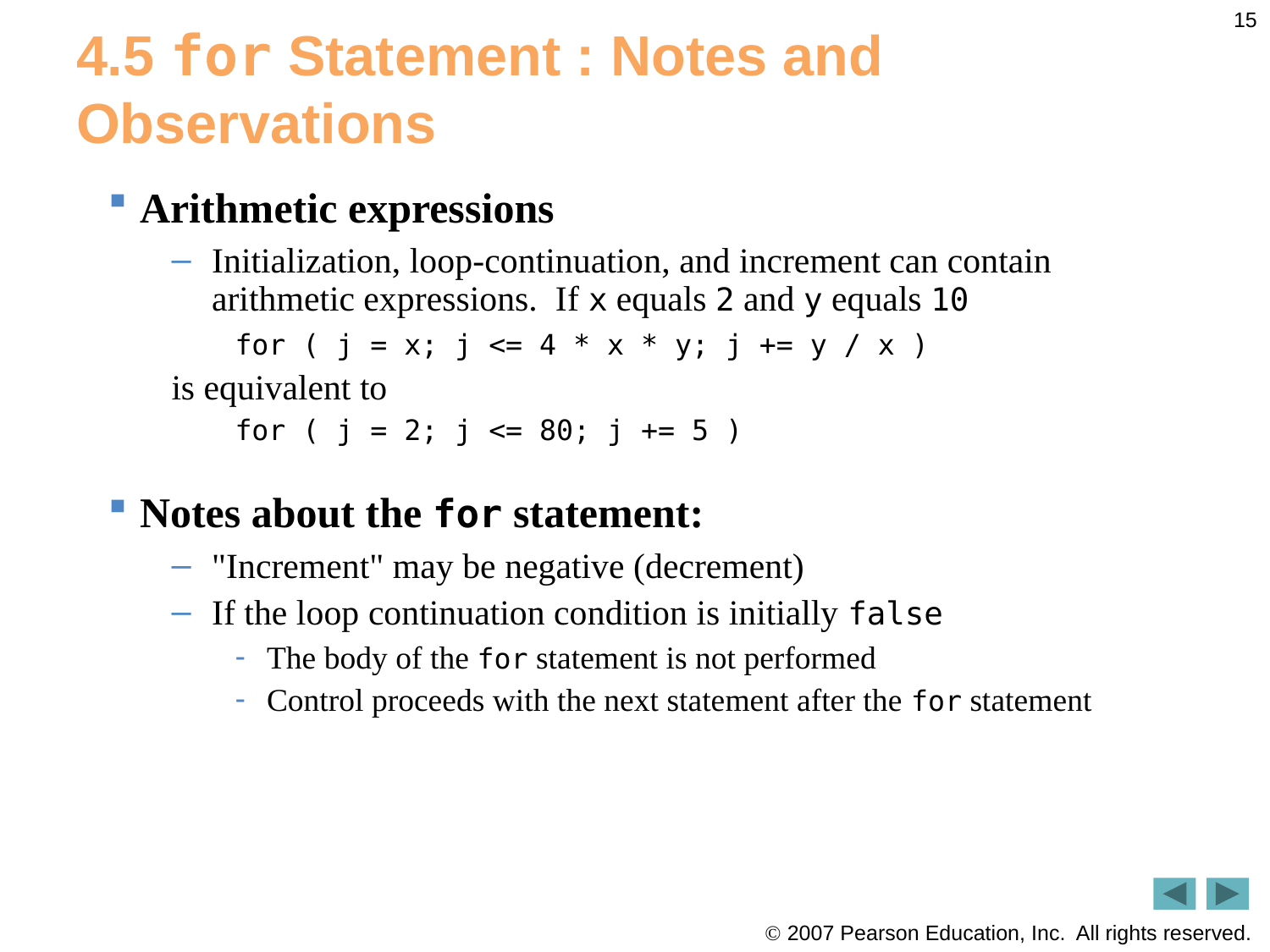

15
# 4.5 for Statement : Notes and Observations
Arithmetic expressions
Initialization, loop-continuation, and increment can contain arithmetic expressions.  If x equals 2 and y equals 10
for ( j = x; j <= 4 * x * y; j += y / x )
is equivalent to
for ( j = 2; j <= 80; j += 5 )

Notes about the for statement:
"Increment" may be negative (decrement)
If the loop continuation condition is initially false
The body of the for statement is not performed
Control proceeds with the next statement after the for statement